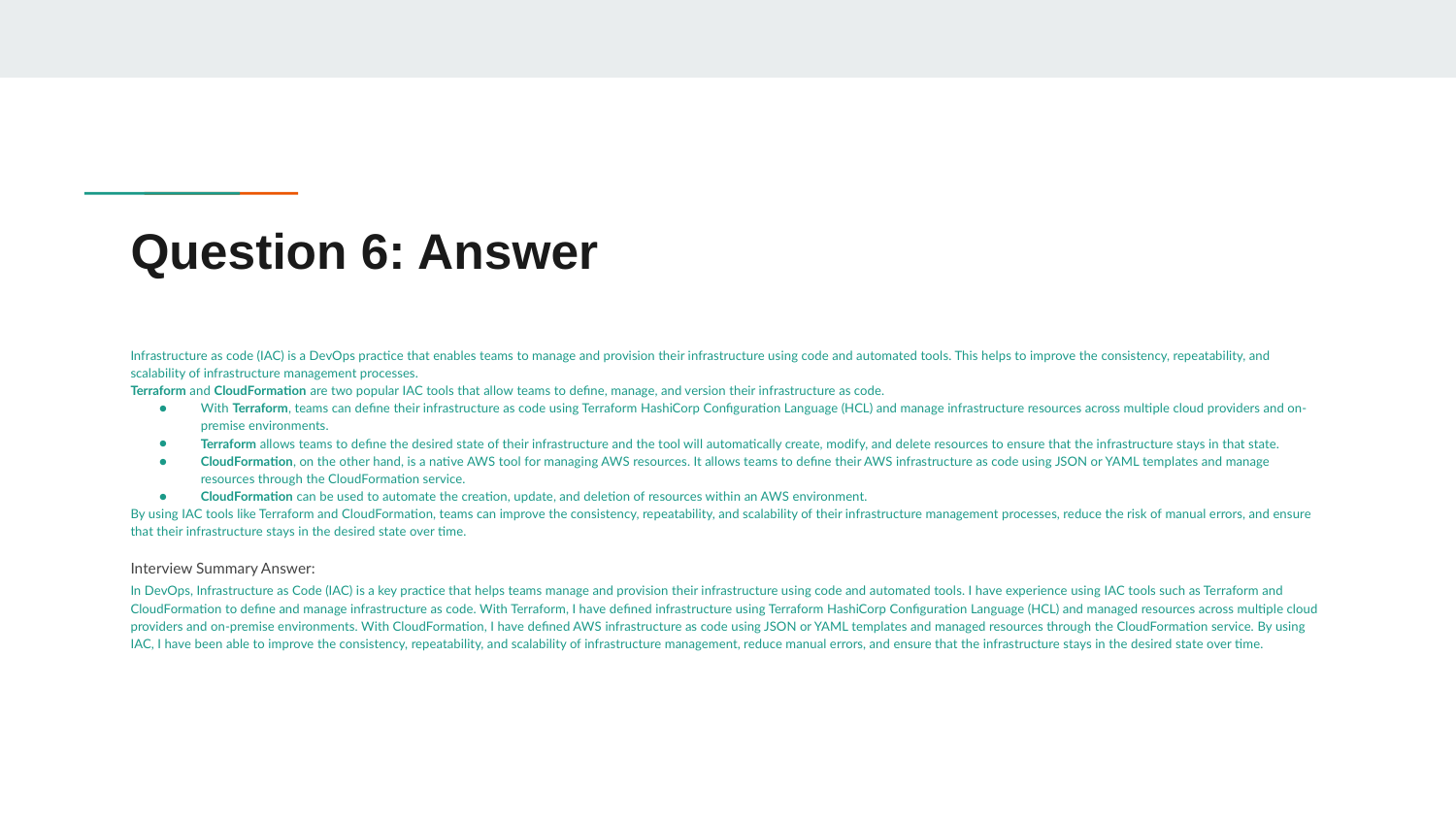

# Question 6: Answer
Infrastructure as code (IAC) is a DevOps practice that enables teams to manage and provision their infrastructure using code and automated tools. This helps to improve the consistency, repeatability, and scalability of infrastructure management processes.
Terraform and CloudFormation are two popular IAC tools that allow teams to define, manage, and version their infrastructure as code.
With Terraform, teams can define their infrastructure as code using Terraform HashiCorp Configuration Language (HCL) and manage infrastructure resources across multiple cloud providers and on-premise environments.
Terraform allows teams to define the desired state of their infrastructure and the tool will automatically create, modify, and delete resources to ensure that the infrastructure stays in that state.
CloudFormation, on the other hand, is a native AWS tool for managing AWS resources. It allows teams to define their AWS infrastructure as code using JSON or YAML templates and manage resources through the CloudFormation service.
CloudFormation can be used to automate the creation, update, and deletion of resources within an AWS environment.
By using IAC tools like Terraform and CloudFormation, teams can improve the consistency, repeatability, and scalability of their infrastructure management processes, reduce the risk of manual errors, and ensure that their infrastructure stays in the desired state over time.
Interview Summary Answer:
In DevOps, Infrastructure as Code (IAC) is a key practice that helps teams manage and provision their infrastructure using code and automated tools. I have experience using IAC tools such as Terraform and CloudFormation to define and manage infrastructure as code. With Terraform, I have defined infrastructure using Terraform HashiCorp Configuration Language (HCL) and managed resources across multiple cloud providers and on-premise environments. With CloudFormation, I have defined AWS infrastructure as code using JSON or YAML templates and managed resources through the CloudFormation service. By using IAC, I have been able to improve the consistency, repeatability, and scalability of infrastructure management, reduce manual errors, and ensure that the infrastructure stays in the desired state over time.